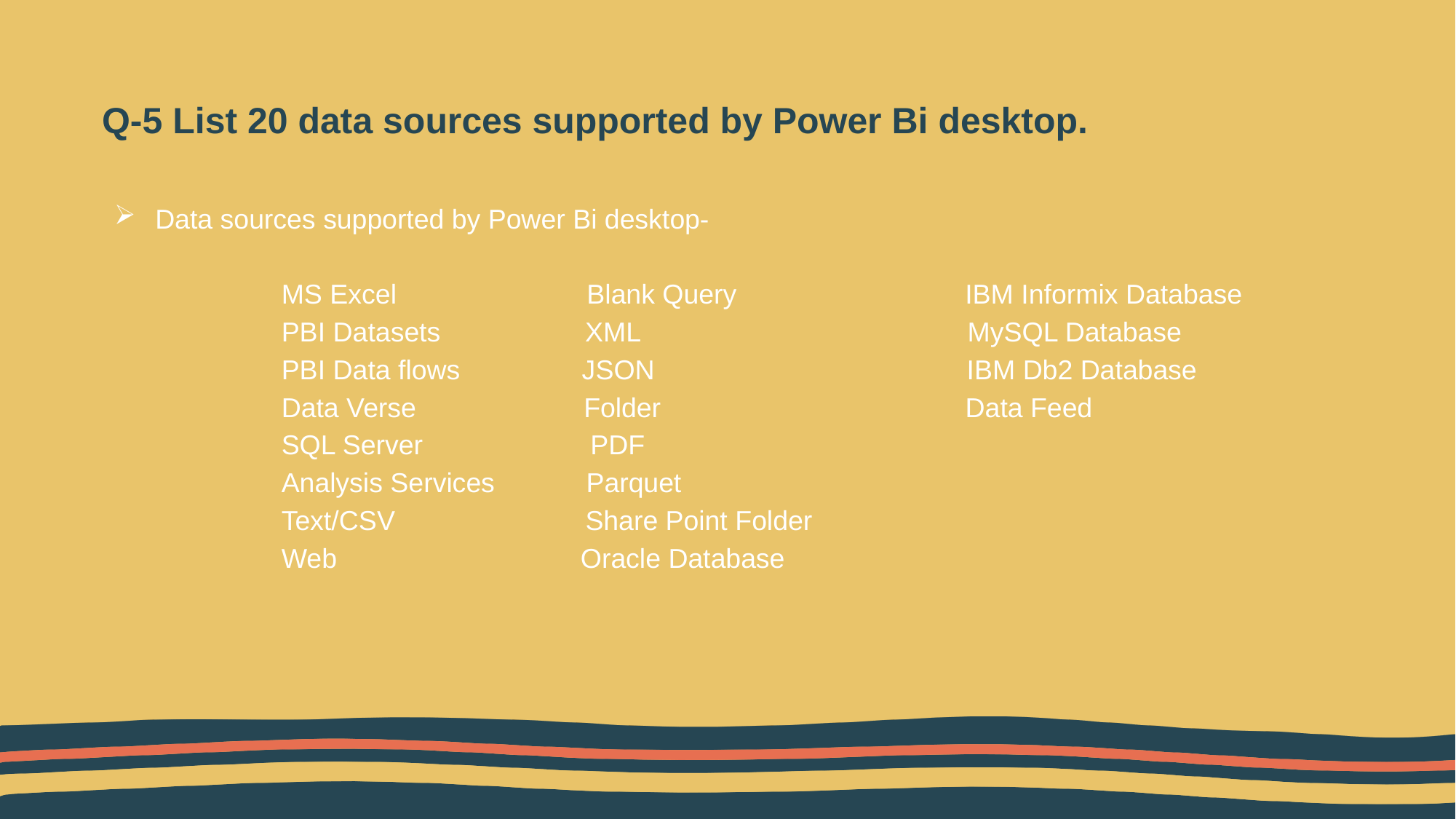

# Q-5 List 20 data sources supported by Power Bi desktop.
Data sources supported by Power Bi desktop-

                  MS Excel                         Blank Query                              IBM Informix Database
                  PBI Datasets                   XML                                           MySQL Database
                  PBI Data flows                JSON                                         IBM Db2 Database
                  Data Verse                      Folder                                        Data Feed
                  SQL Server                      PDF
                  Analysis Services            Parquet
                  Text/CSV                         Share Point Folder
                  Web                                Oracle Database